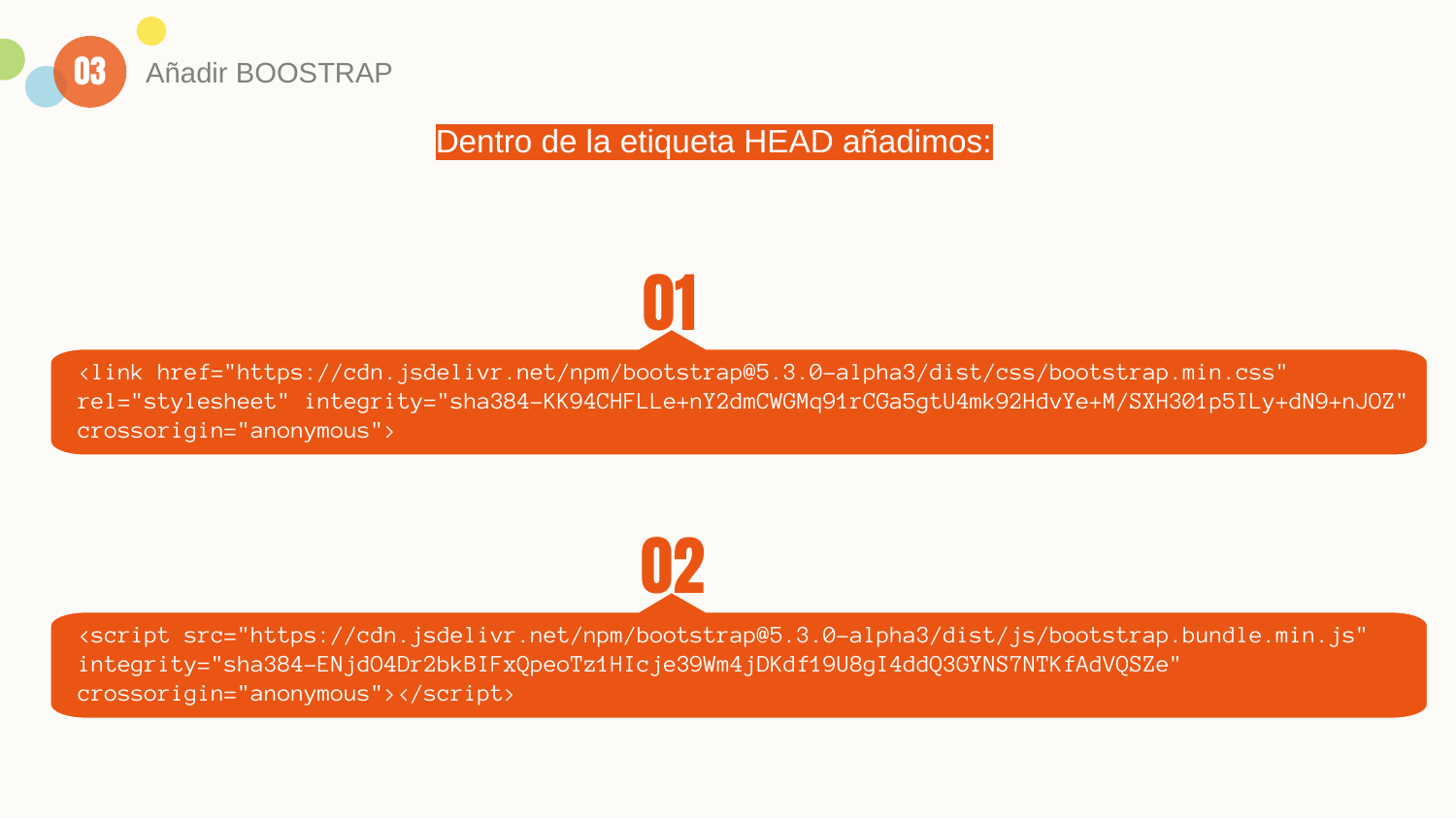

03
Añadir BOOSTRAP

Dentro de la etiqueta HEAD añadimos:
01

<link href="https://cdn.jsdelivr.net/npm/bootstrap@5.3.0-alpha3/dist/css/bootstrap.min.css" rel="stylesheet" integrity="sha384-KK94CHFLLe+nY2dmCWGMq91rCGa5gtU4mk92HdvYe+M/SXH301p5ILy+dN9+nJOZ" crossorigin="anonymous">
02

<script src="https://cdn.jsdelivr.net/npm/bootstrap@5.3.0-alpha3/dist/js/bootstrap.bundle.min.js" integrity="sha384-ENjdO4Dr2bkBIFxQpeoTz1HIcje39Wm4jDKdf19U8gI4ddQ3GYNS7NTKfAdVQSZe" crossorigin="anonymous"></script>